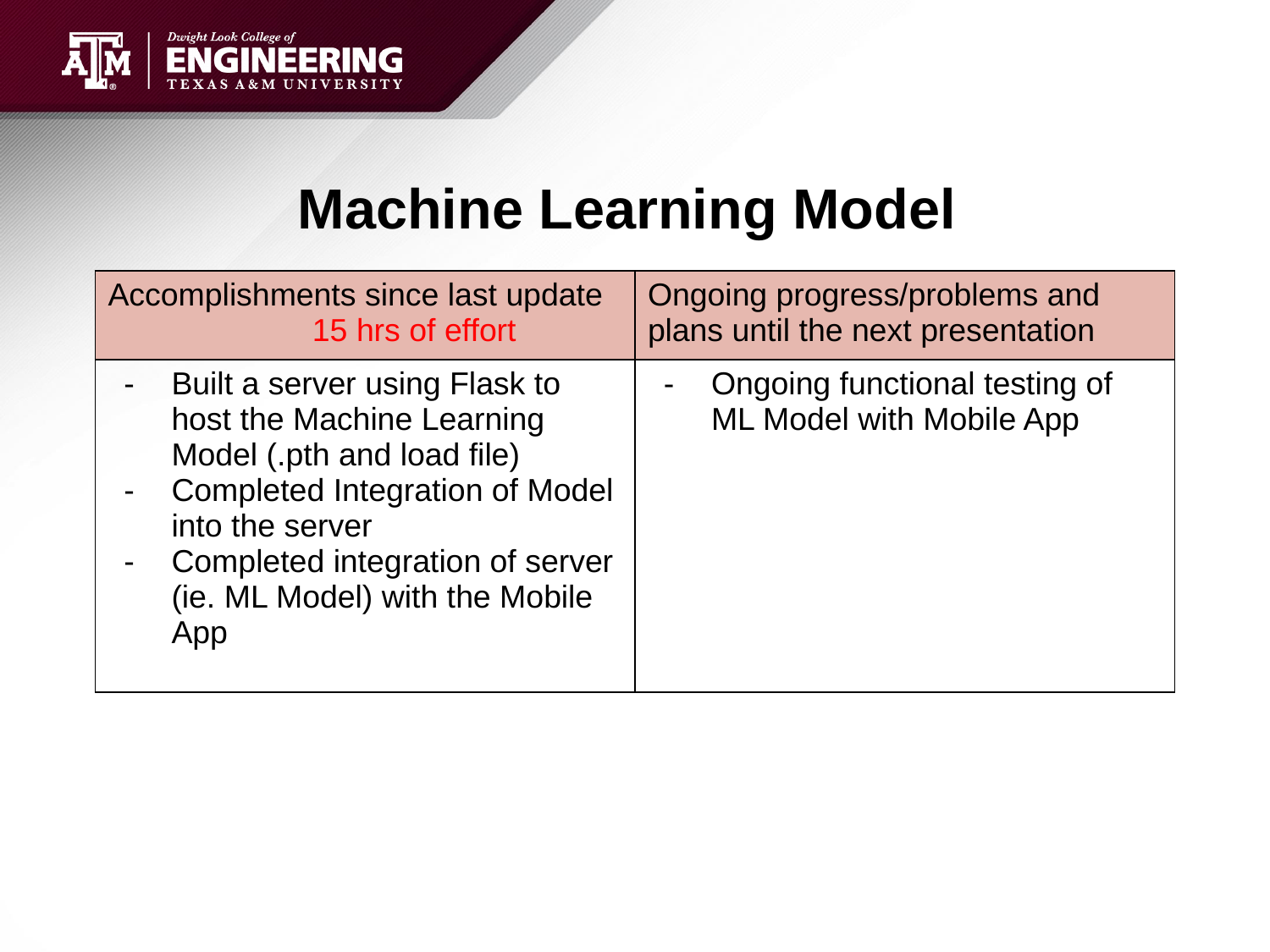

# Machine Learning Model
| Accomplishments since last update 15 hrs of effort | Ongoing progress/problems and plans until the next presentation |
| --- | --- |
| Built a server using Flask to host the Machine Learning Model (.pth and load file) Completed Integration of Model into the server Completed integration of server (ie. ML Model) with the Mobile App | Ongoing functional testing of ML Model with Mobile App |